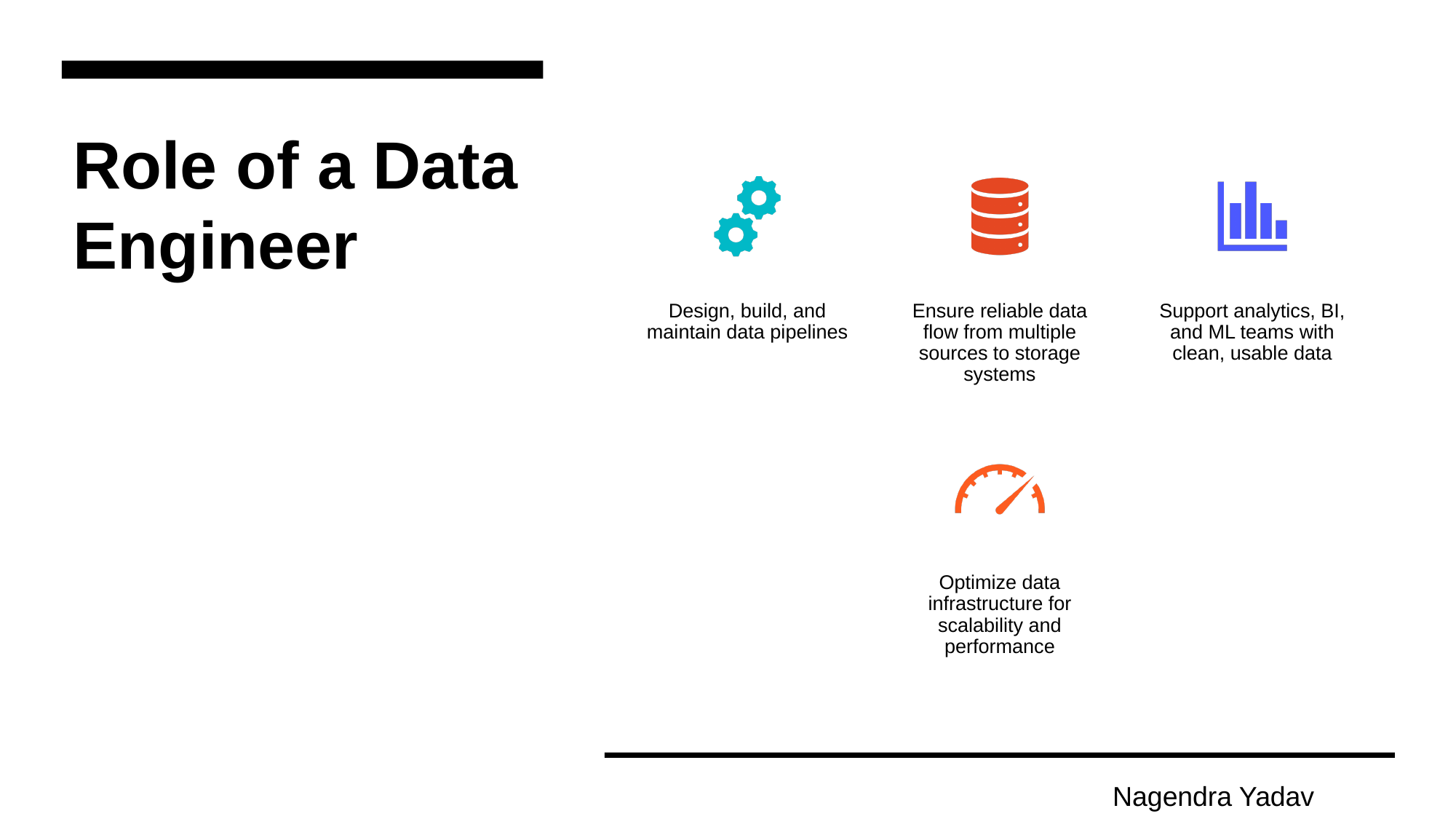

# Role of a Data Engineer
Design, build, and maintain data pipelines
Ensure reliable data flow from multiple sources to storage systems
Support analytics, BI, and ML teams with clean, usable data
Optimize data infrastructure for scalability and performance
Nagendra Yadav